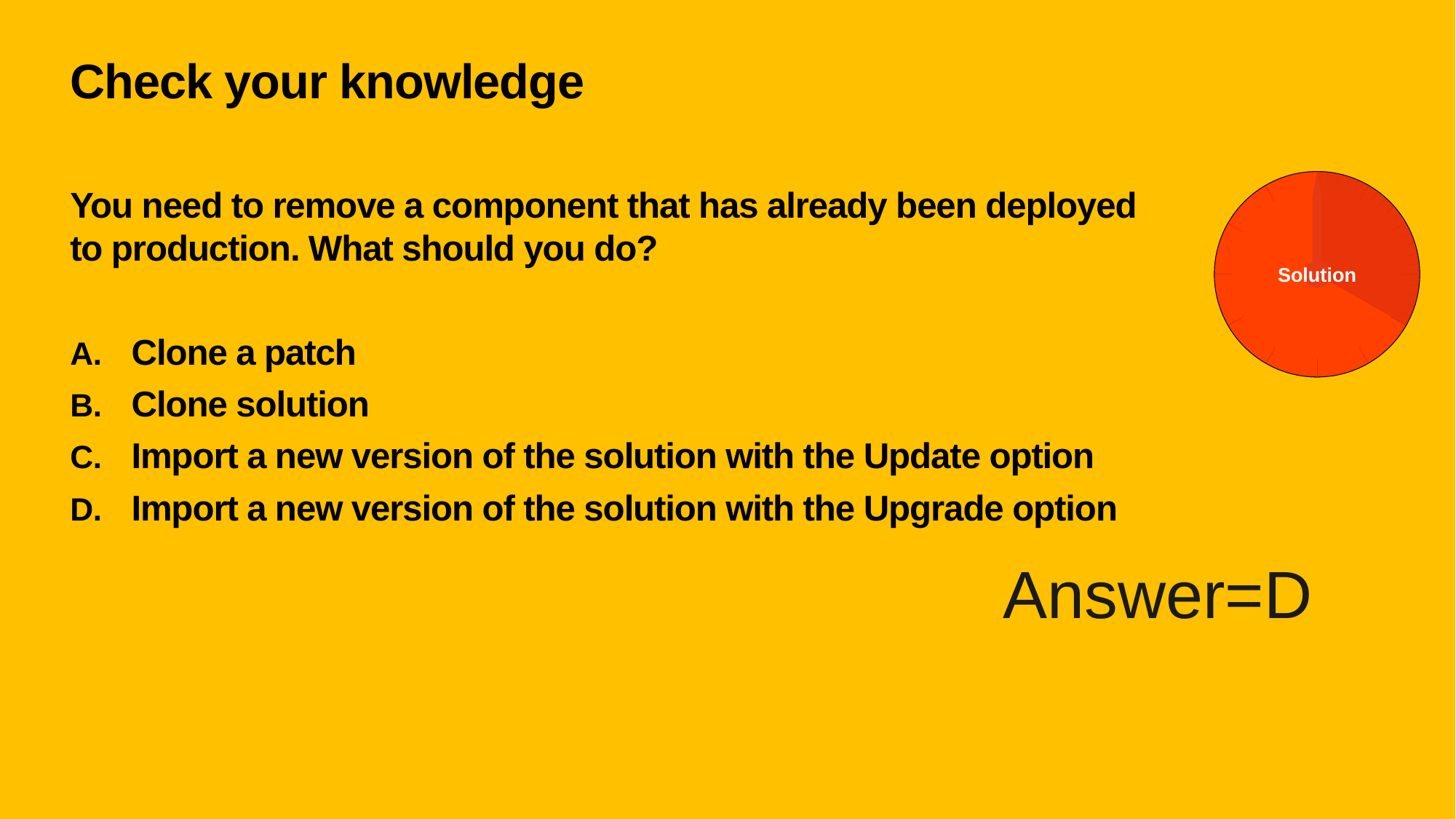

# Check your knowledge
You need to remove a component that has already been deployed to production. What should you do?

Clone a patch
Clone solution
Import a new version of the solution with the Update option
Import a new version of the solution with the Upgrade option

Solution
Answer=D